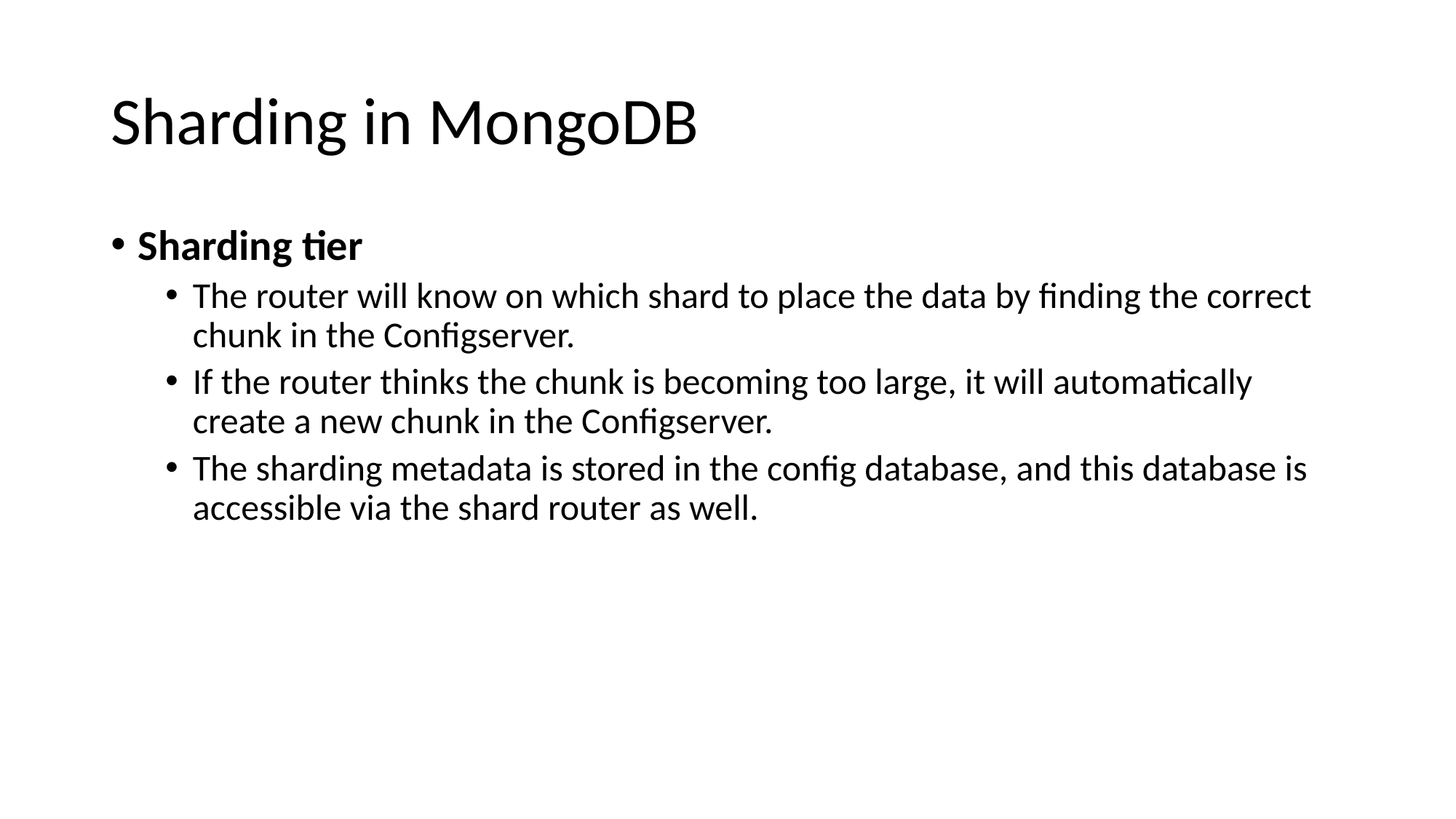

# Sharding in MongoDB
Sharding tier
The router will know on which shard to place the data by finding the correct chunk in the Configserver.
If the router thinks the chunk is becoming too large, it will automatically create a new chunk in the Configserver.
The sharding metadata is stored in the config database, and this database is accessible via the shard router as well.